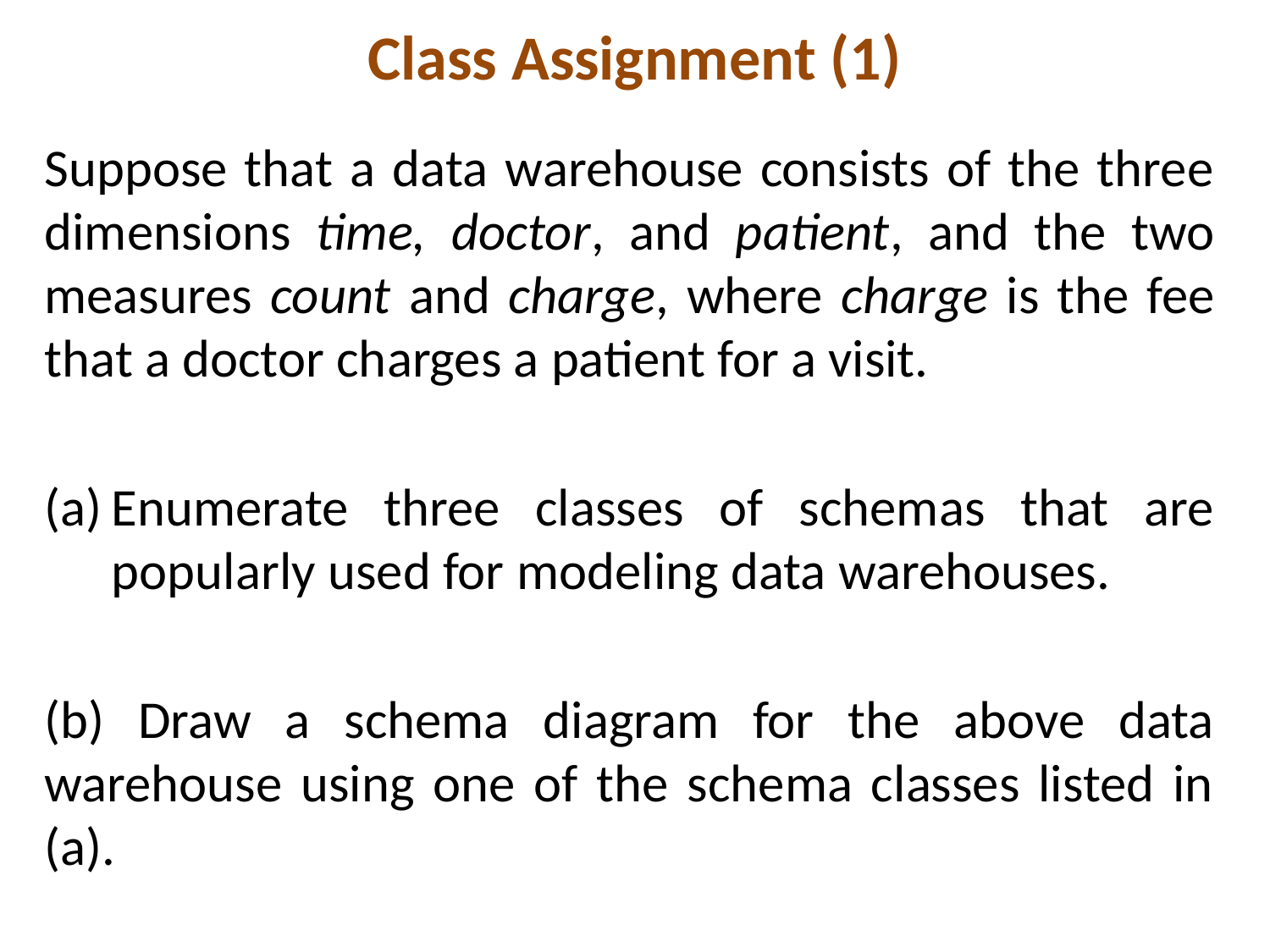

# Class Assignment (1)
Suppose that a data warehouse consists of the three dimensions time, doctor, and patient, and the two measures count and charge, where charge is the fee that a doctor charges a patient for a visit.

Enumerate three classes of schemas that are popularly used for modeling data warehouses.

(b) Draw a schema diagram for the above data warehouse using one of the schema classes listed in (a).